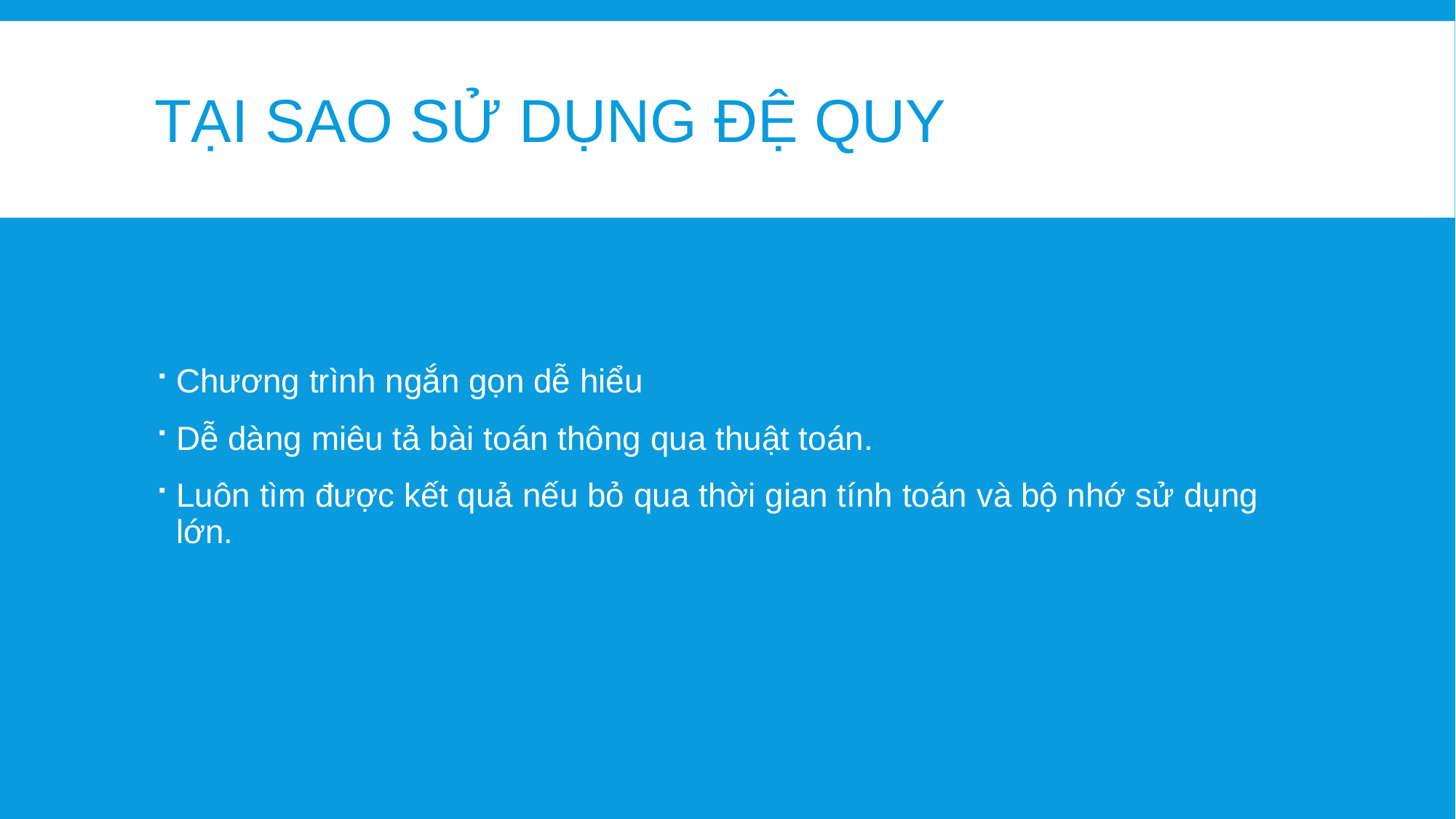

# Tại sao sử dụng đệ quy

Chương trình ngắn gọn dễ hiểu
Dễ dàng miêu tả bài toán thông qua thuật toán.
Luôn tìm được kết quả nếu bỏ qua thời gian tính toán và bộ nhớ sử dụng lớn.